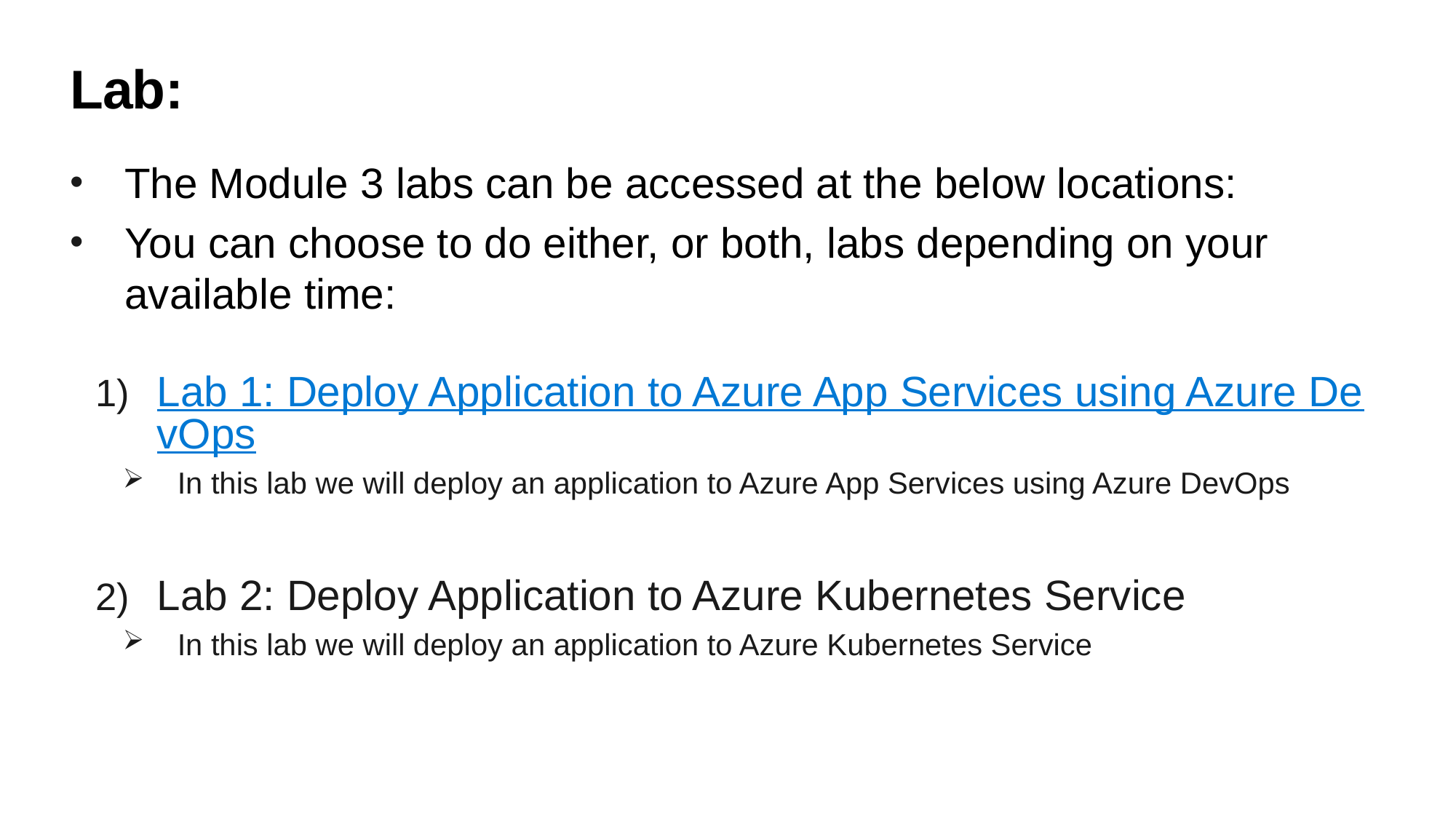

# Lab:
The Module 3 labs can be accessed at the below locations:
You can choose to do either, or both, labs depending on your available time:

Lab 1: Deploy Application to Azure App Services using Azure DevOps
In this lab we will deploy an application to Azure App Services using Azure DevOps

Lab 2: Deploy Application to Azure Kubernetes Service
In this lab we will deploy an application to Azure Kubernetes Service